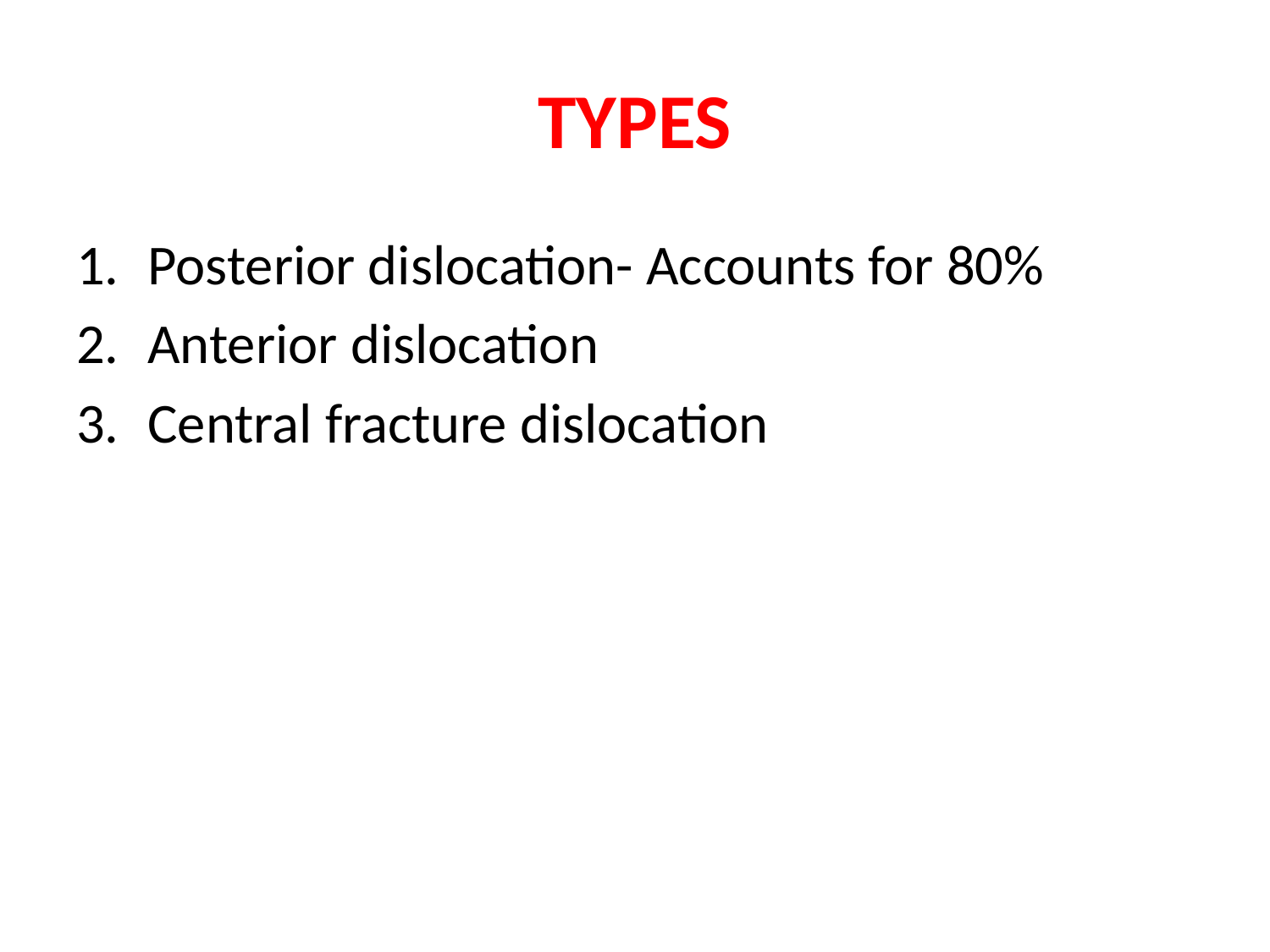

# TYPES
Posterior dislocation- Accounts for 80%
Anterior dislocation
Central fracture dislocation